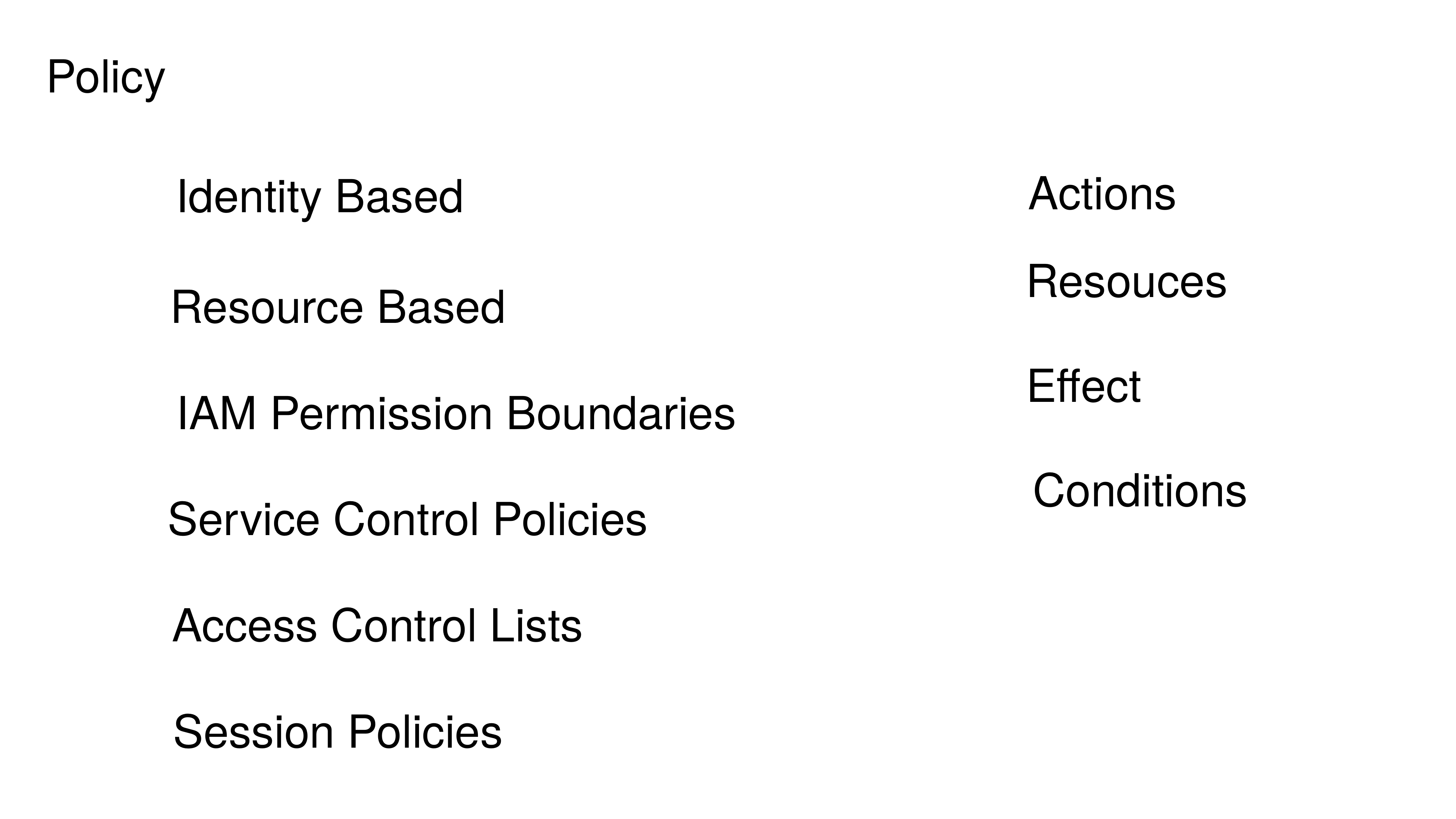

Policy
Actions
Identity Based
Resouces
Resource Based
Effect
IAM Permission Boundaries
Conditions
Service Control Policies
Access Control Lists
Session Policies